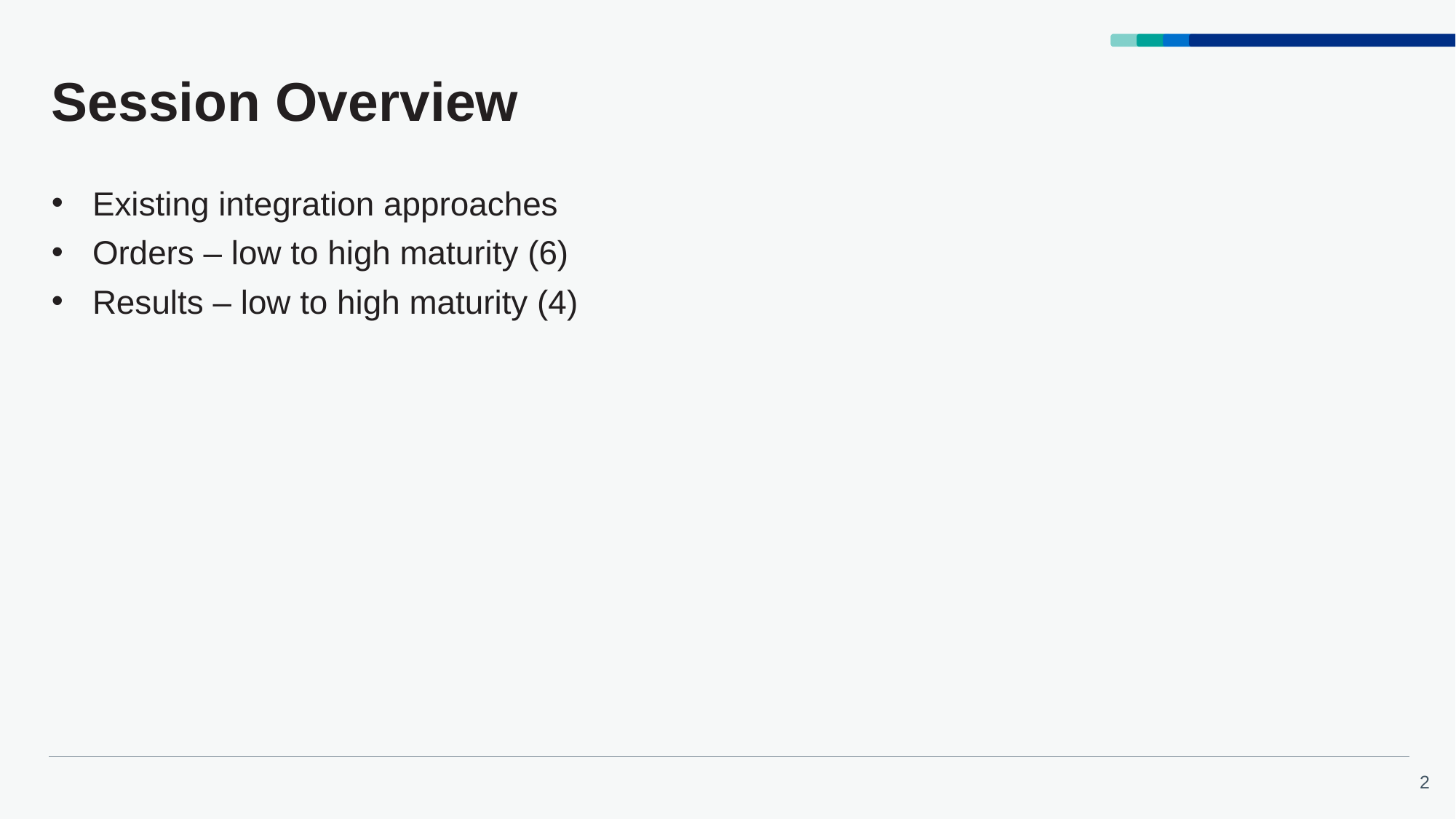

# Session Overview
Existing integration approaches
Orders – low to high maturity (6)
Results – low to high maturity (4)